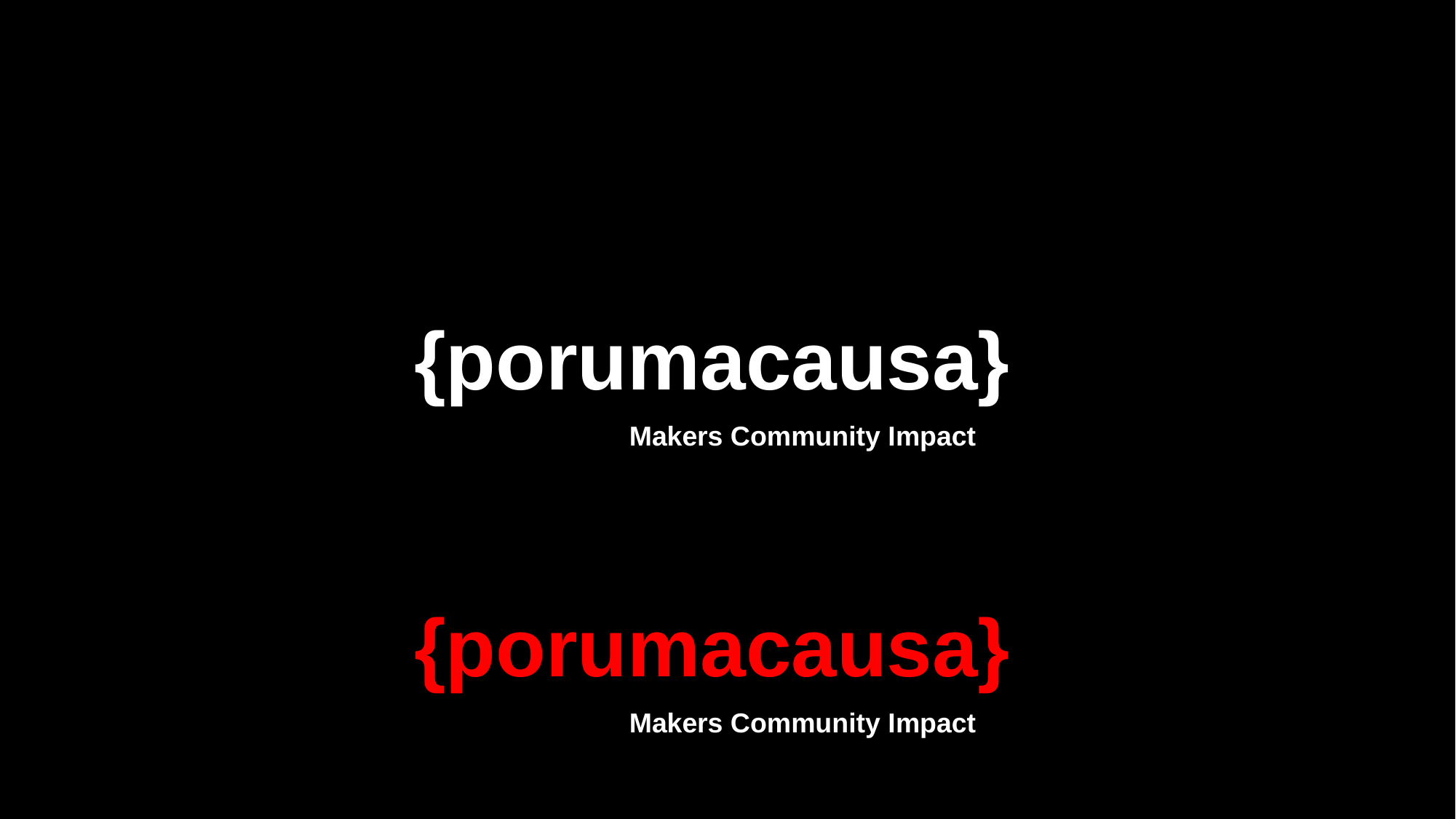

{porumacausa}
Makers Community Impact
{porumacausa}
Makers Community Impact